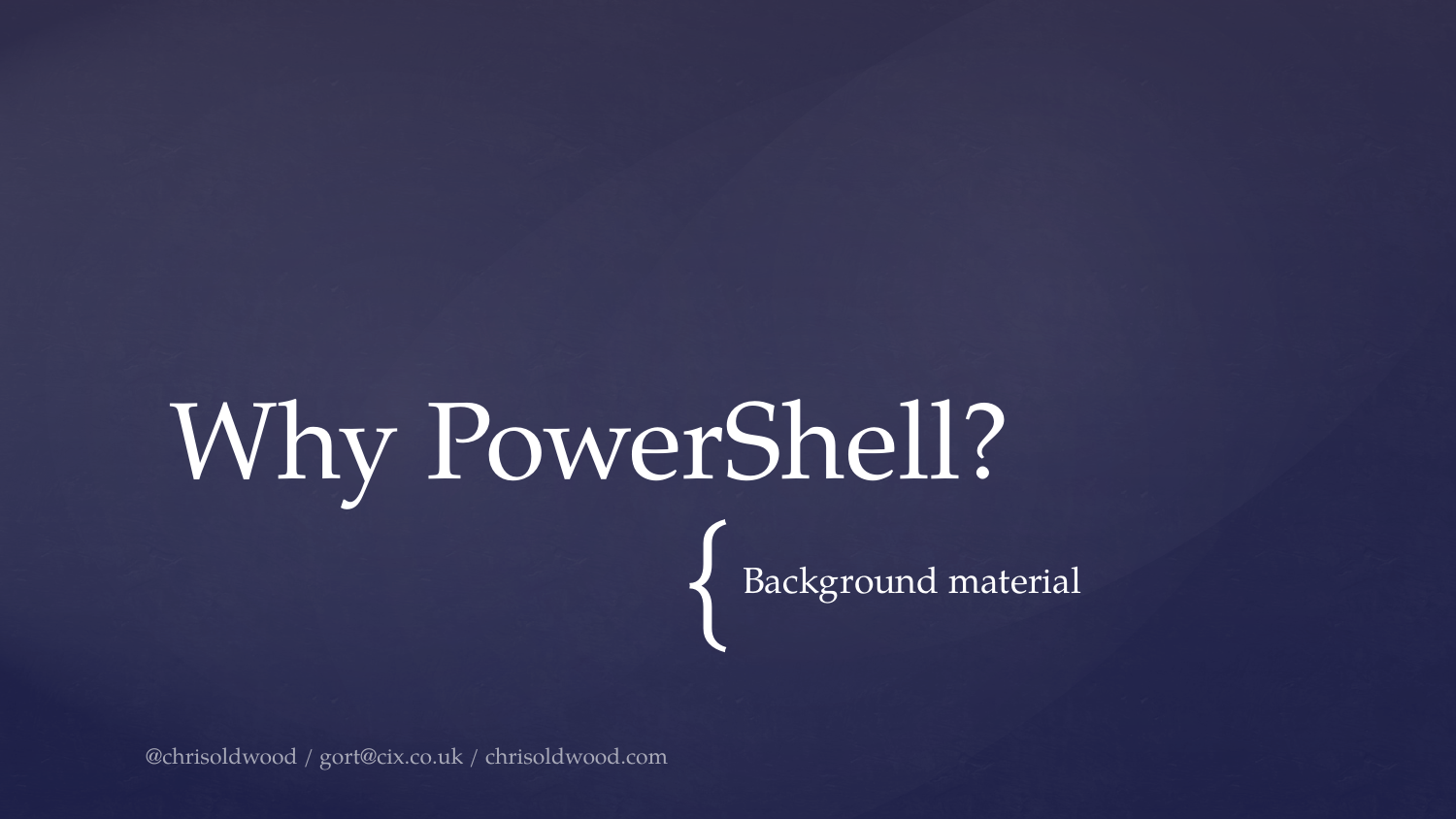

# Why PowerShell?
Background material
@chrisoldwood / gort@cix.co.uk / chrisoldwood.com